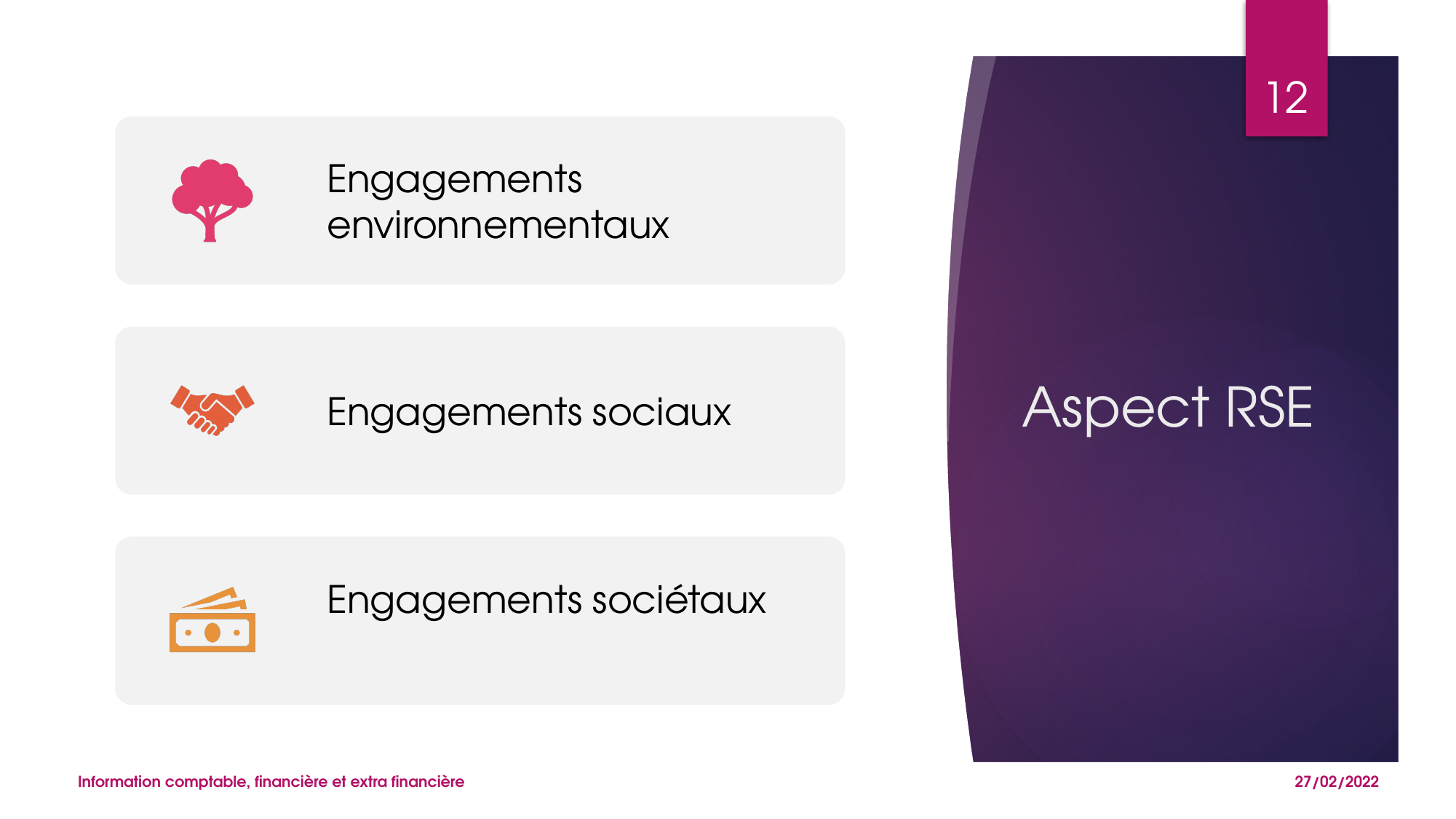

12

Engagements environnementaux
Engagements sociaux
Engagements sociétaux
# Aspect RSE

Information comptable, financière et extra financière
27/02/2022